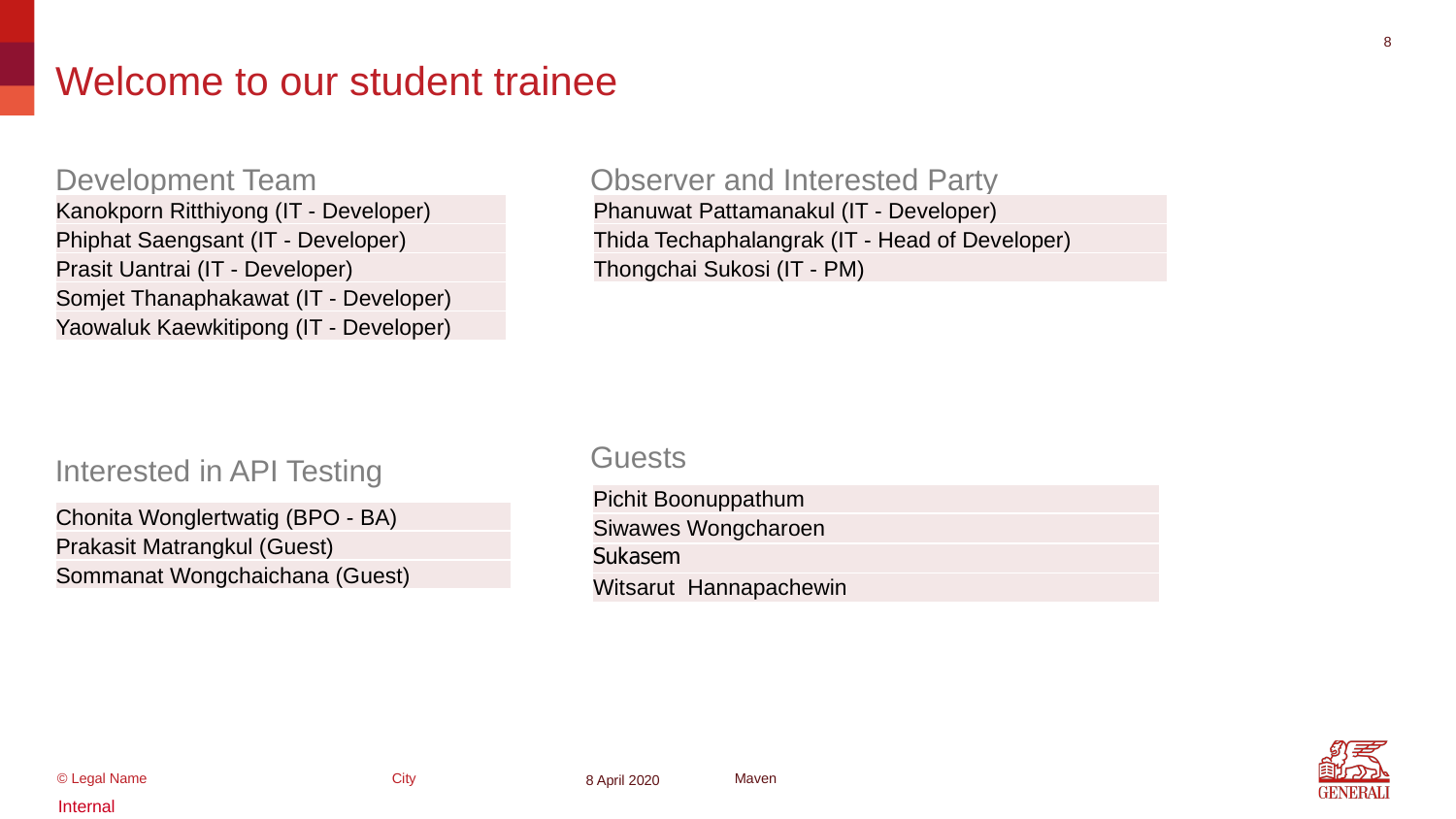

8
# Welcome to our student trainee
Development Team
Observer and Interested Party
| Kanokporn Ritthiyong (IT - Developer) |
| --- |
| Phiphat Saengsant (IT - Developer) |
| Prasit Uantrai (IT - Developer) |
| Somjet Thanaphakawat (IT - Developer) |
| Yaowaluk Kaewkitipong (IT - Developer) |
| Phanuwat Pattamanakul (IT - Developer) |
| --- |
| Thida Techaphalangrak (IT - Head of Developer) |
| Thongchai Sukosi (IT - PM) |
Guests
Interested in API Testing
| Pichit Boonuppathum |
| --- |
| Siwawes Wongcharoen |
| Sukasem |
| Witsarut  Hannapachewin |
| Chonita Wonglertwatig (BPO - BA) |
| --- |
| Prakasit Matrangkul (Guest) |
| Sommanat Wongchaichana (Guest) |
8 April 2020
Maven